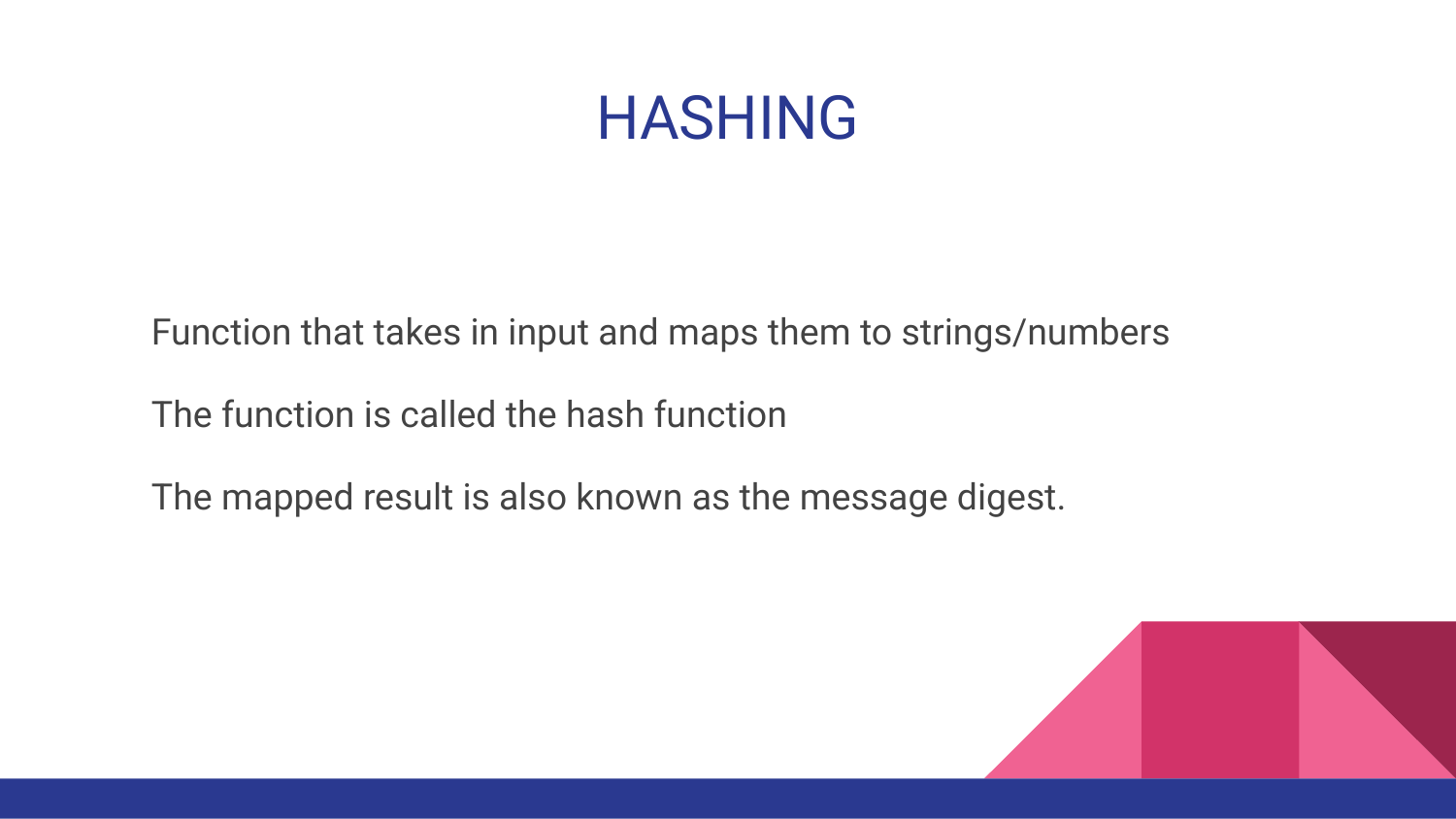

# HASHING
Function that takes in input and maps them to strings/numbers
The function is called the hash function
The mapped result is also known as the message digest.